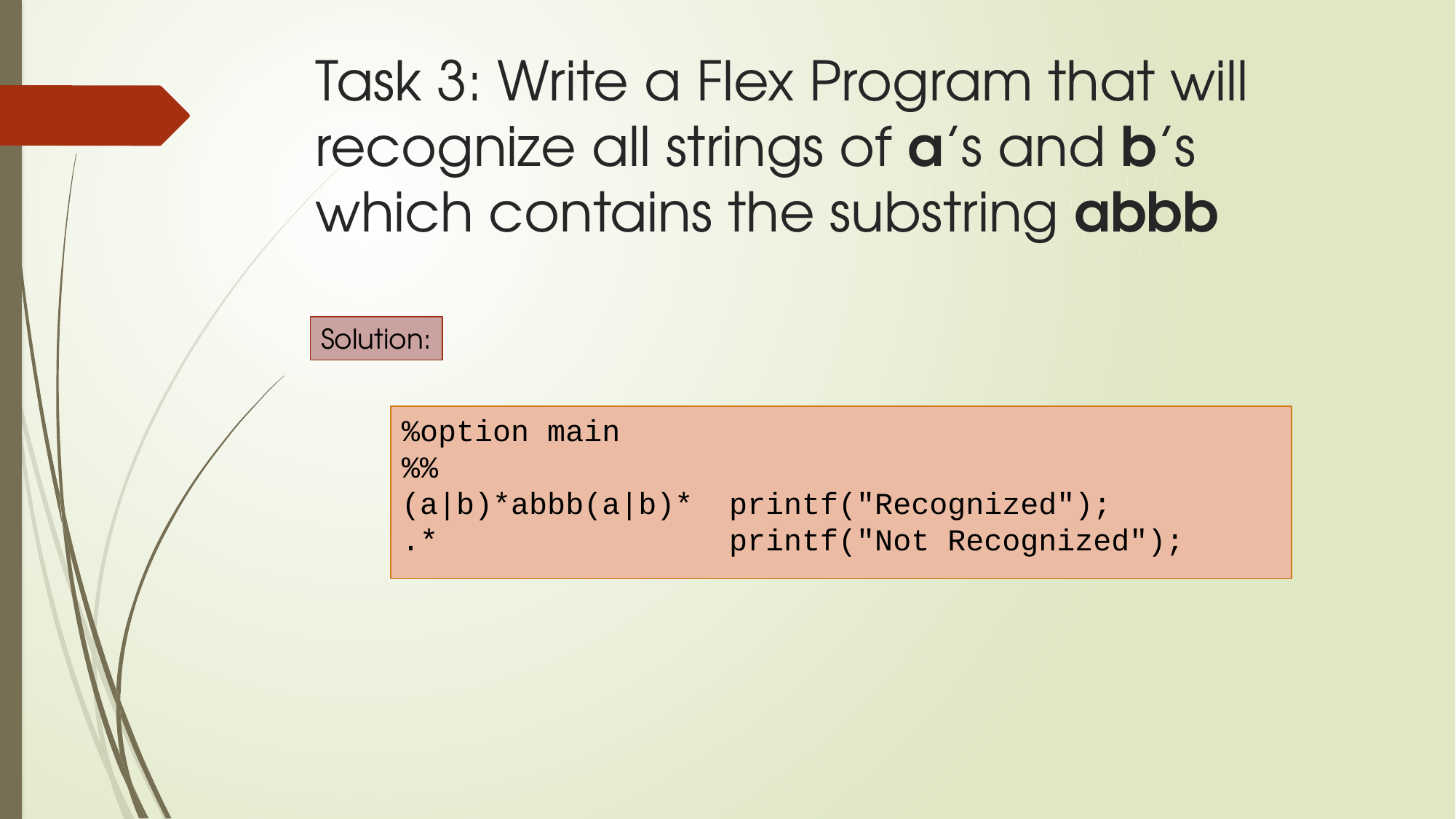

# Task 3: Write a Flex Program that will recognize all strings of a’s and b’s which contains the substring abbb
Solution:
%option main
%%
(a|b)*abbb(a|b)*	printf("Recognized");
.*			printf("Not Recognized");